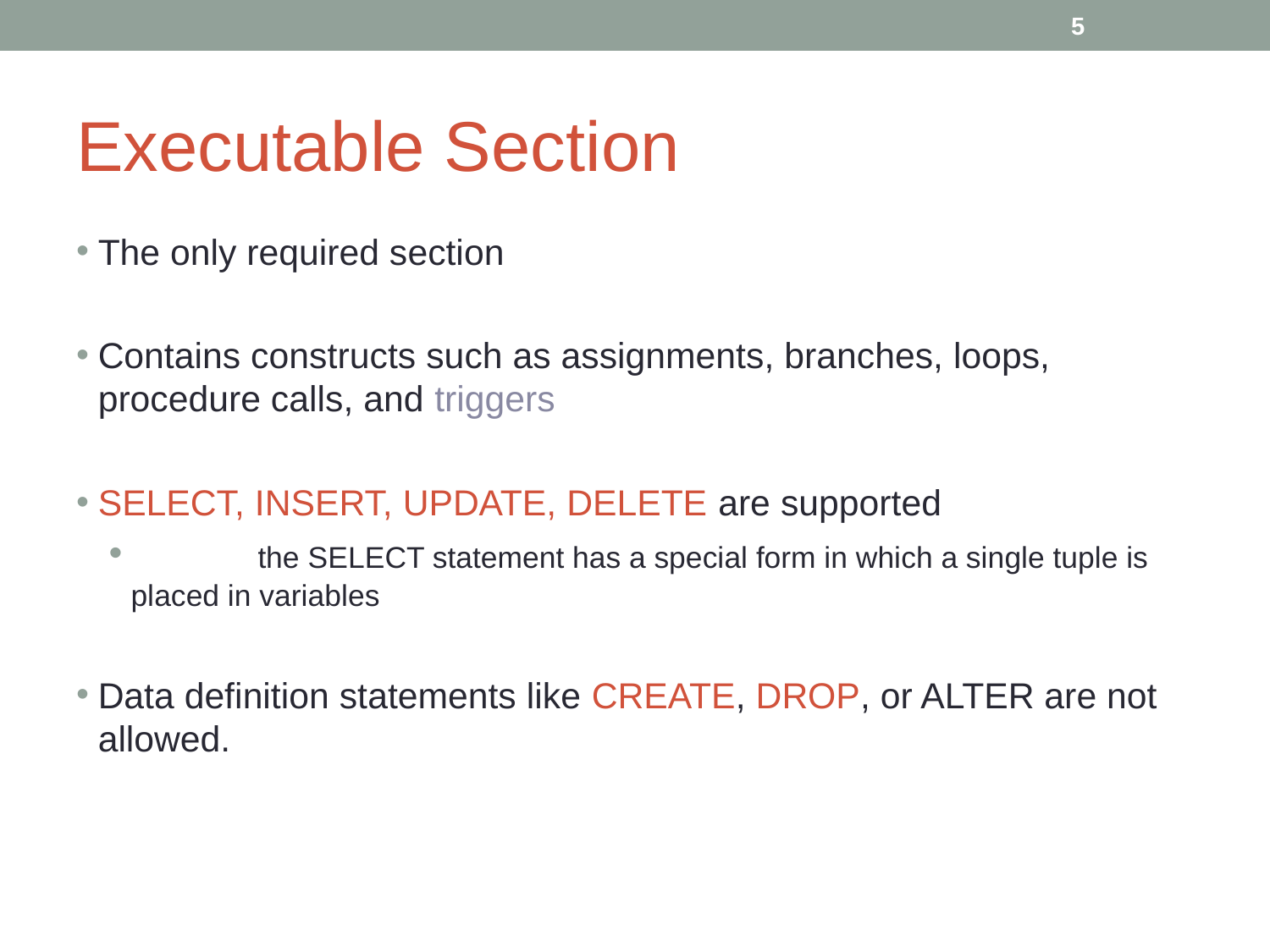

5
# Executable Section
The only required section

Contains constructs such as assignments, branches, loops, procedure calls, and triggers

SELECT, INSERT, UPDATE, DELETE are supported
	the SELECT statement has a special form in which a single tuple is placed in variables

Data definition statements like CREATE, DROP, or ALTER are not allowed.